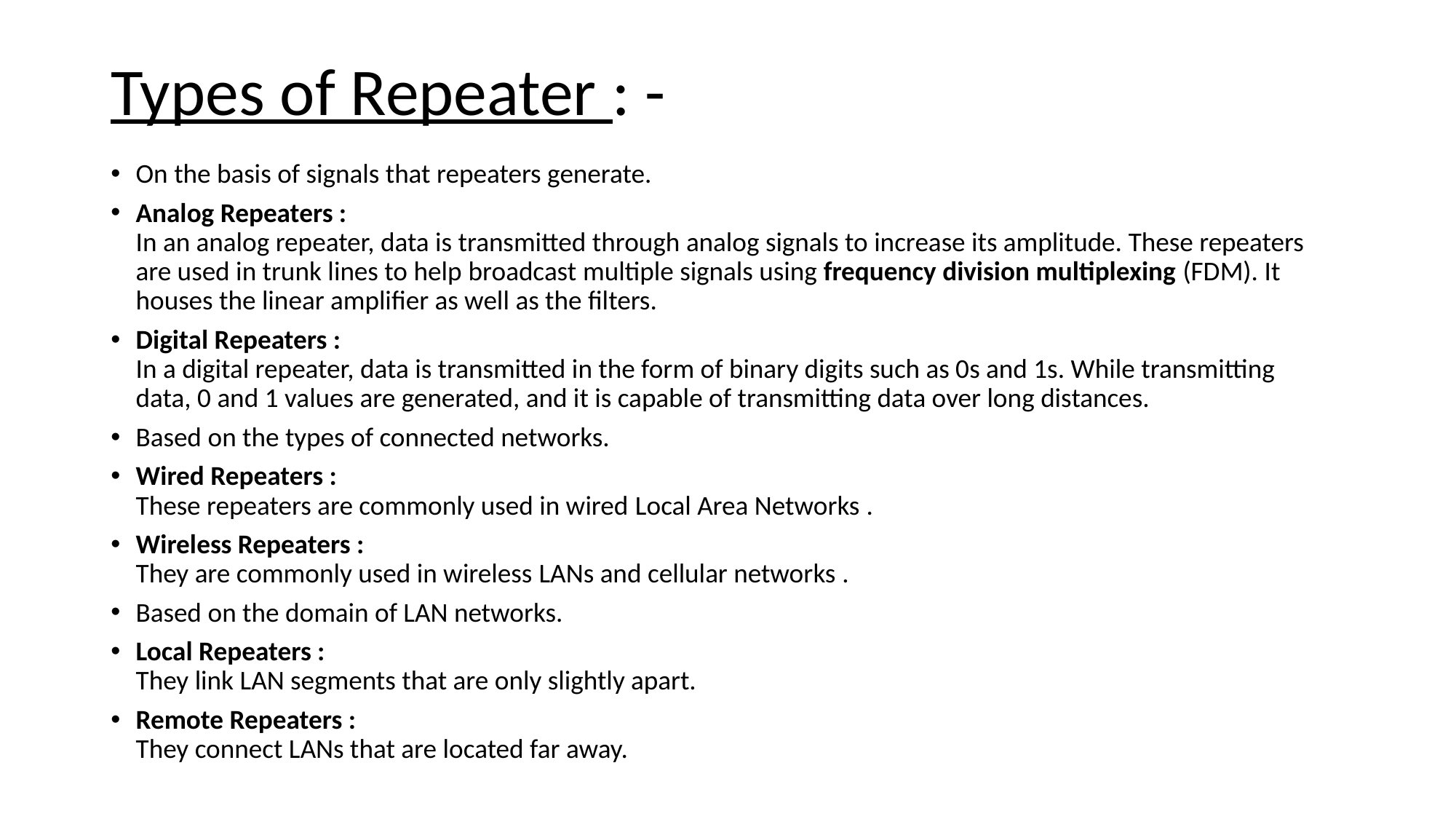

# Types of Repeater : -
On the basis of signals that repeaters generate.
Analog Repeaters :
In an analog repeater, data is transmitted through analog signals to increase its amplitude. These repeaters are used in trunk lines to help broadcast multiple signals using frequency division multiplexing (FDM). It houses the linear amplifier as well as the filters.
Digital Repeaters :
In a digital repeater, data is transmitted in the form of binary digits such as 0s and 1s. While transmitting data, 0 and 1 values are generated, and it is capable of transmitting data over long distances.
Based on the types of connected networks.
Wired Repeaters :
These repeaters are commonly used in wired Local Area Networks .
Wireless Repeaters :
They are commonly used in wireless LANs and cellular networks .
Based on the domain of LAN networks.
Local Repeaters :
They link LAN segments that are only slightly apart.
Remote Repeaters :
They connect LANs that are located far away.